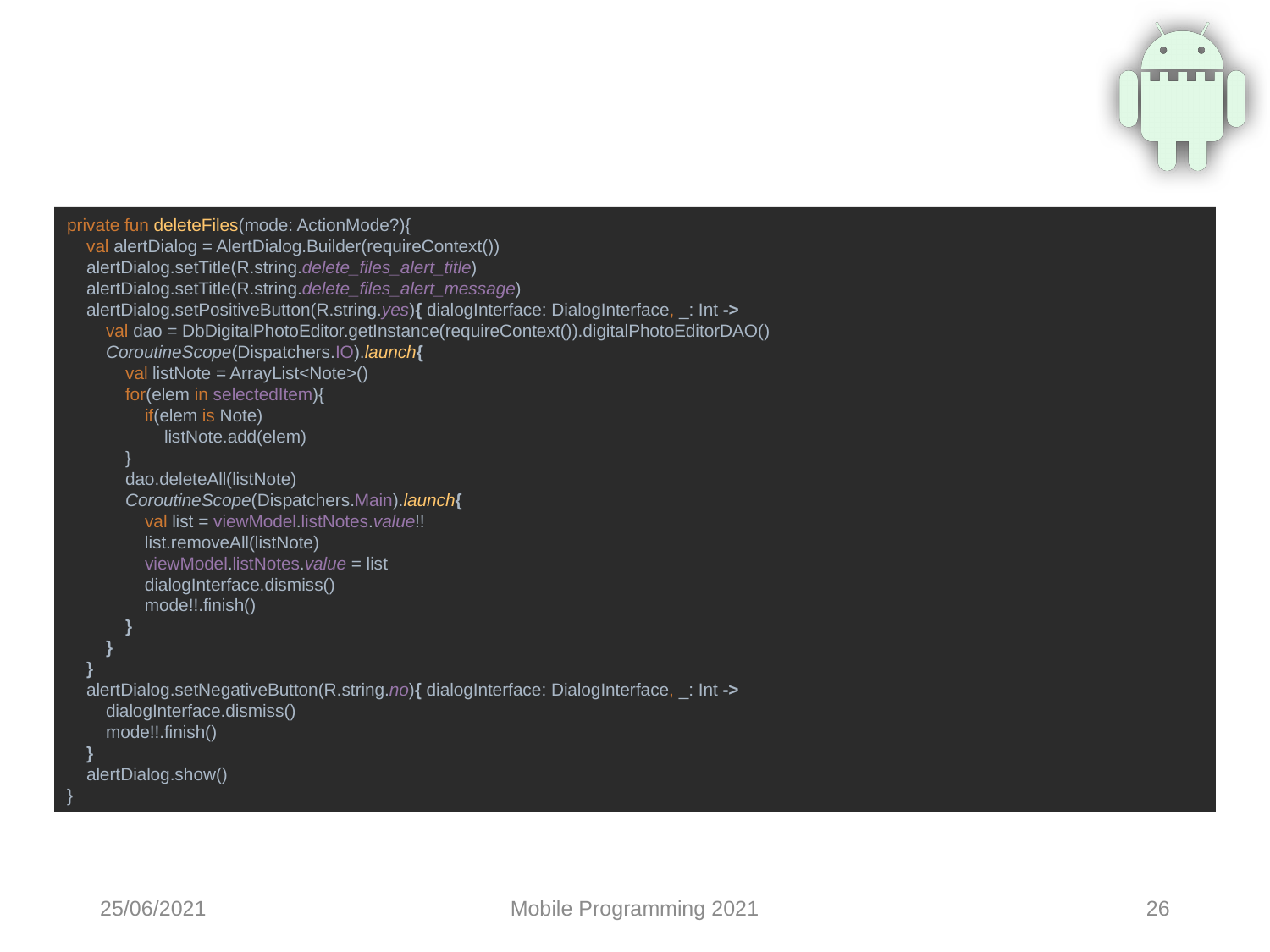

private fun deleteFiles(mode: ActionMode?){
    val alertDialog = AlertDialog.Builder(requireContext())
    alertDialog.setTitle(R.string.delete_files_alert_title)
    alertDialog.setTitle(R.string.delete_files_alert_message)
    alertDialog.setPositiveButton(R.string.yes){ dialogInterface: DialogInterface, _: Int ->
        val dao = DbDigitalPhotoEditor.getInstance(requireContext()).digitalPhotoEditorDAO()
        CoroutineScope(Dispatchers.IO).launch{
            val listNote = ArrayList<Note>()
            for(elem in selectedItem){
                if(elem is Note)
                    listNote.add(elem)
            }
            dao.deleteAll(listNote)
            CoroutineScope(Dispatchers.Main).launch{
                val list = viewModel.listNotes.value!!
                list.removeAll(listNote)
                viewModel.listNotes.value = list
                dialogInterface.dismiss()
                mode!!.finish()
            }
        }
    }
    alertDialog.setNegativeButton(R.string.no){ dialogInterface: DialogInterface, _: Int ->
        dialogInterface.dismiss()
        mode!!.finish()
    }
    alertDialog.show()
}
25/06/2021
Mobile Programming 2021
26